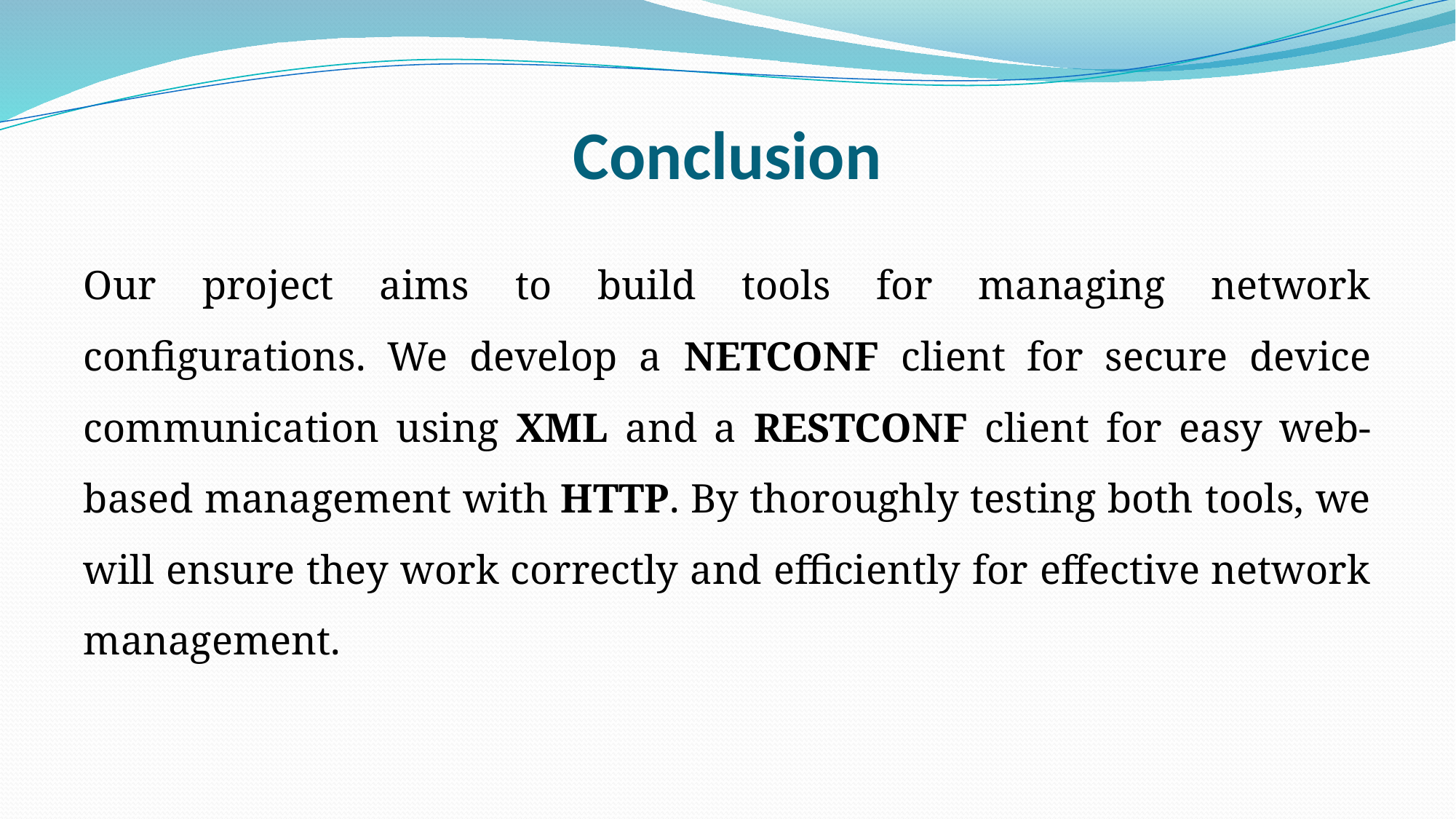

# Conclusion
Our project aims to build tools for managing network configurations. We develop a NETCONF client for secure device communication using XML and a RESTCONF client for easy web-based management with HTTP. By thoroughly testing both tools, we will ensure they work correctly and efficiently for effective network management.